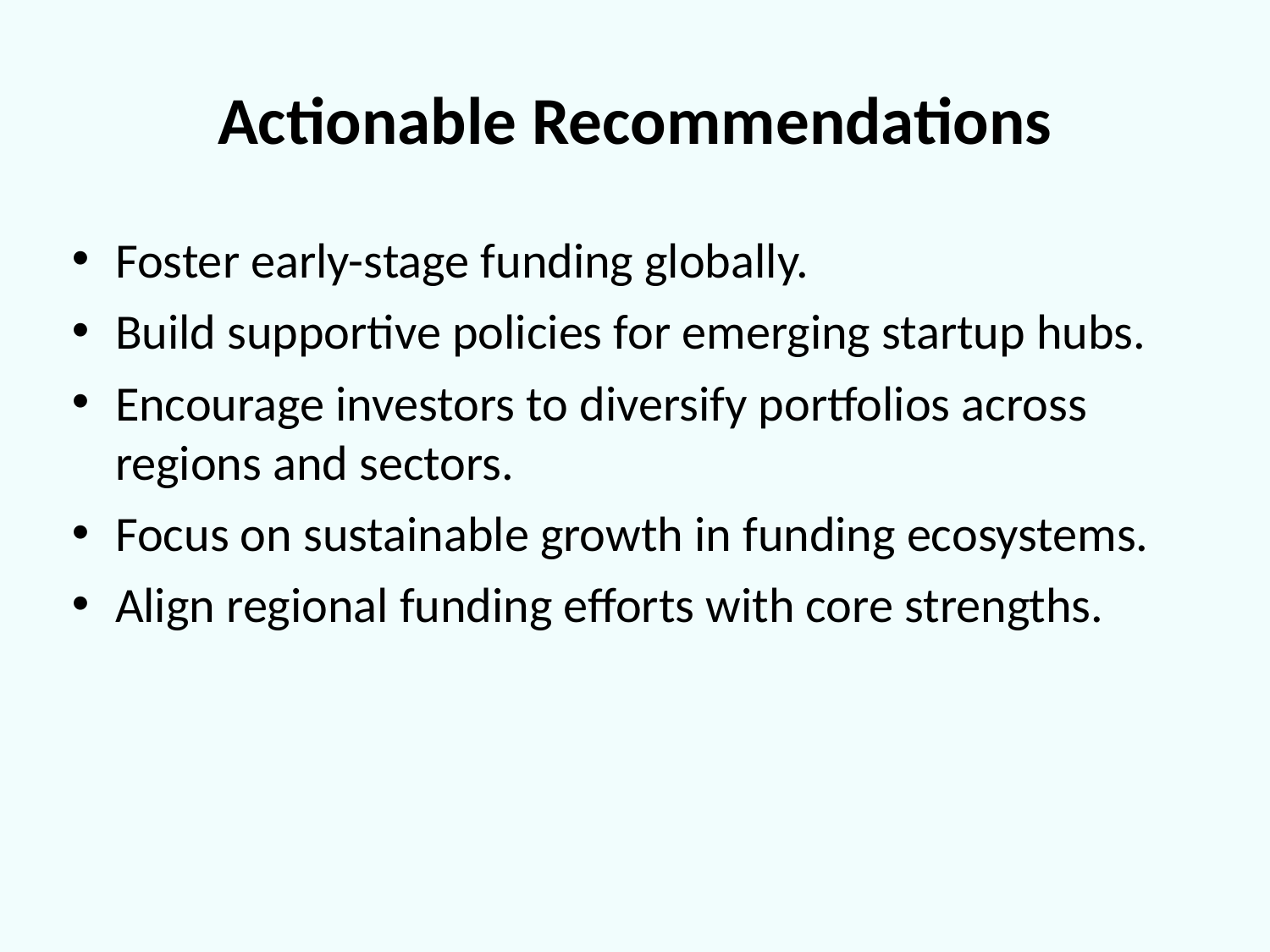

# Actionable Recommendations
Foster early-stage funding globally.
Build supportive policies for emerging startup hubs.
Encourage investors to diversify portfolios across regions and sectors.
Focus on sustainable growth in funding ecosystems.
Align regional funding efforts with core strengths.